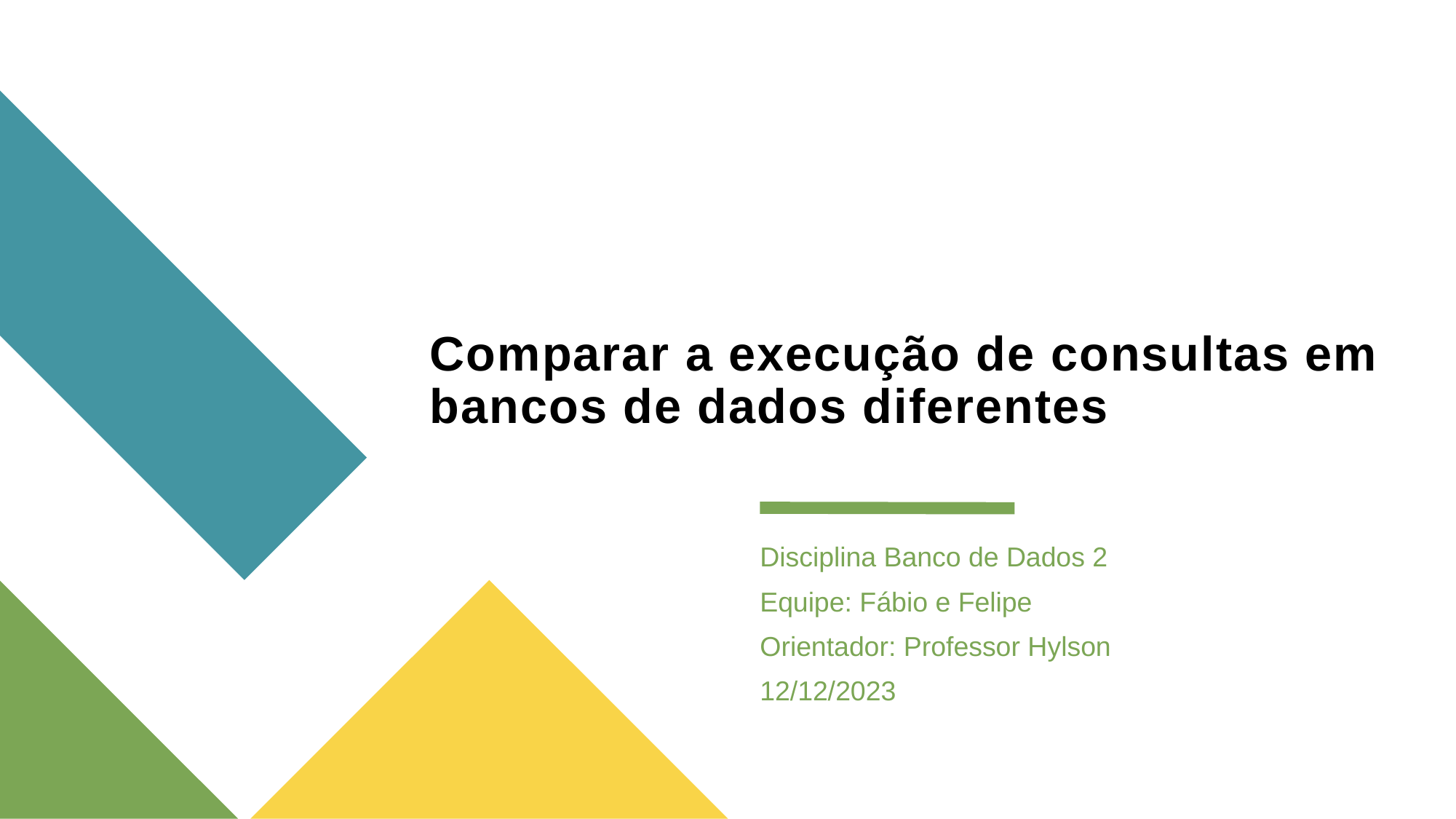

# Comparar a execução de consultas em bancos de dados diferentes
Disciplina Banco de Dados 2
Equipe: Fábio e Felipe
Orientador: Professor Hylson
12/12/2023